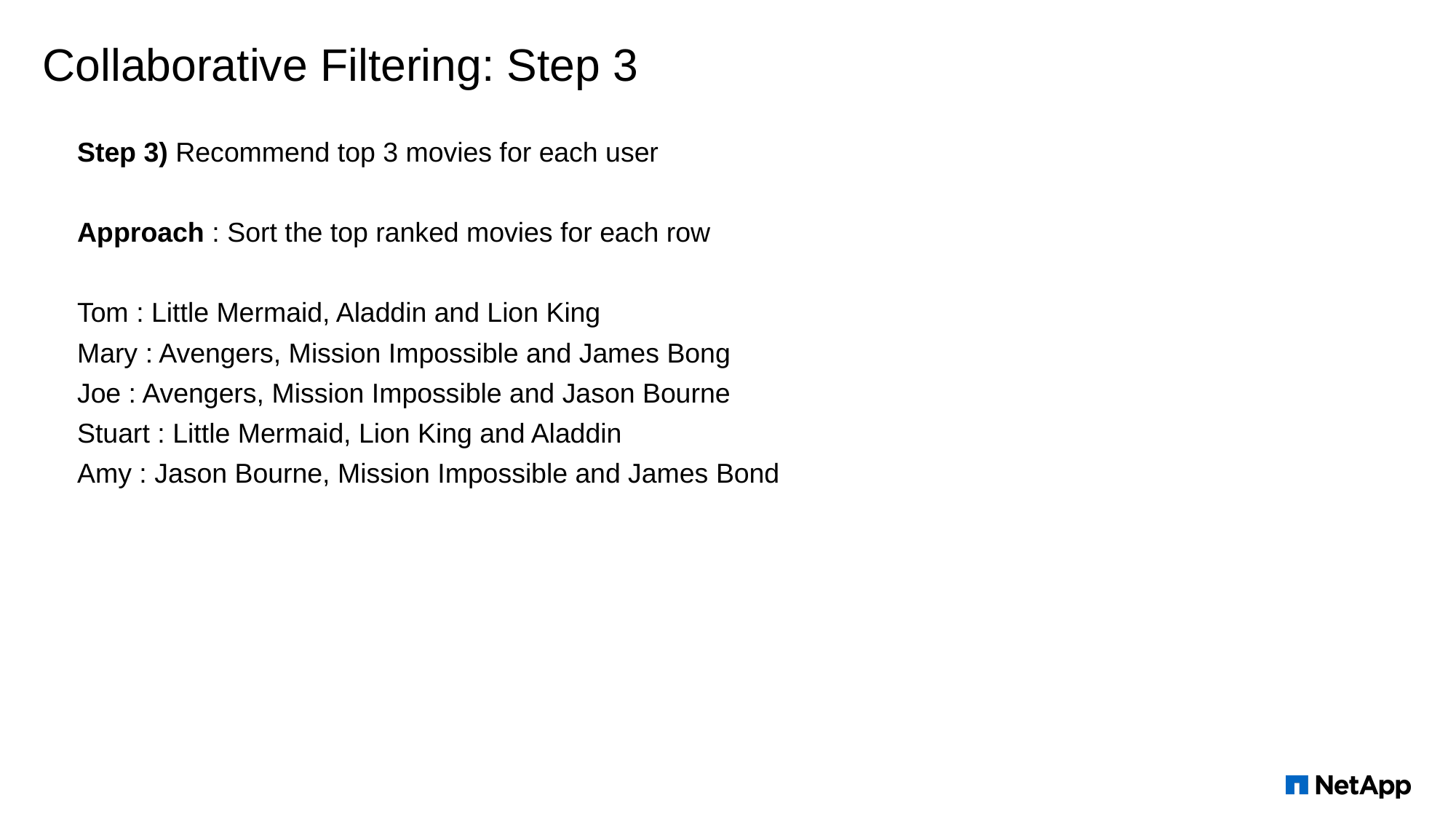

# Collaborative Filtering: Step 3

Step 3) Recommend top 3 movies for each user

Approach : Sort the top ranked movies for each row

Tom : Little Mermaid, Aladdin and Lion King
Mary : Avengers, Mission Impossible and James Bong
Joe : Avengers, Mission Impossible and Jason Bourne
Stuart : Little Mermaid, Lion King and Aladdin
Amy : Jason Bourne, Mission Impossible and James Bond